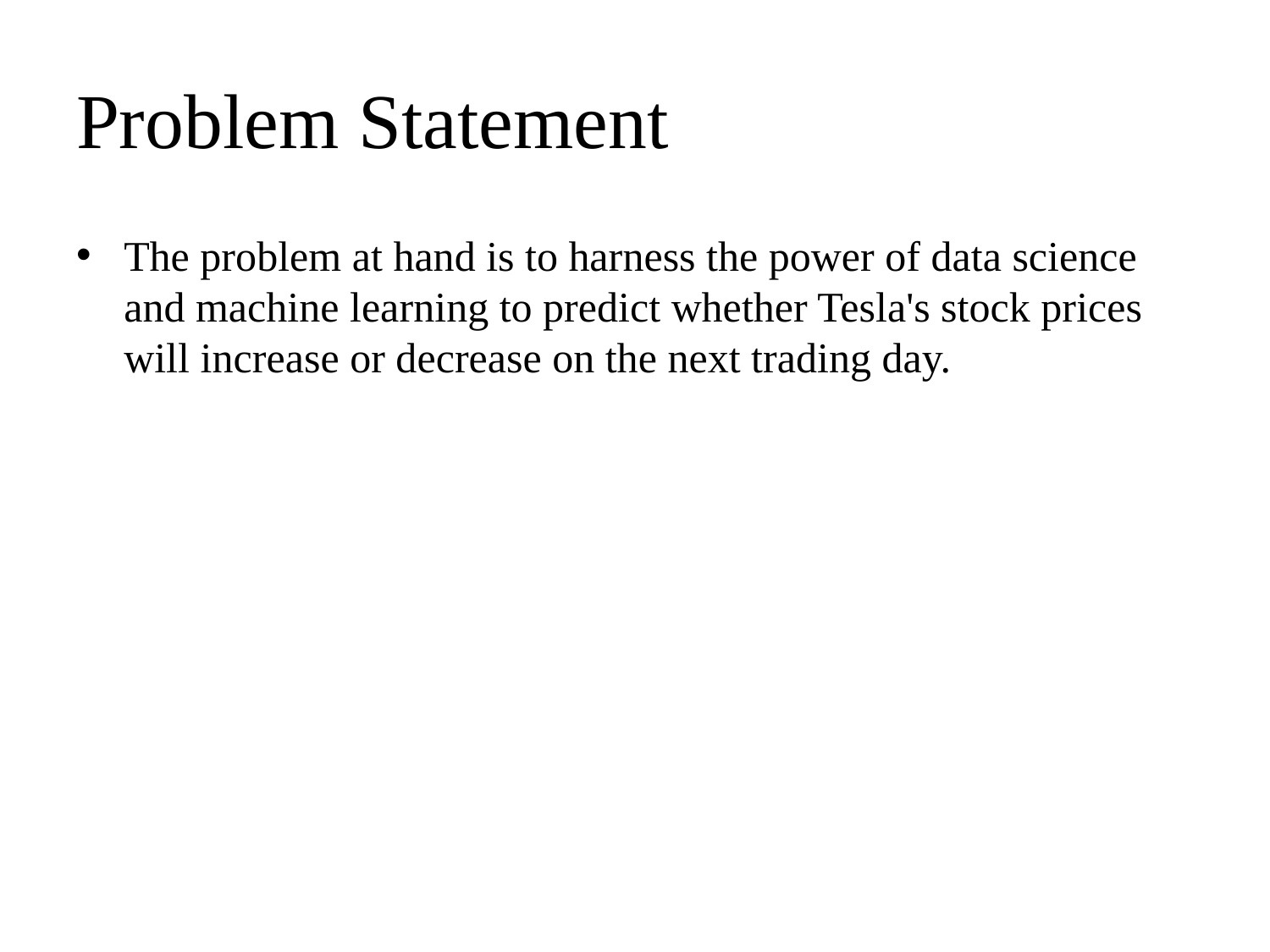

# Problem Statement
The problem at hand is to harness the power of data science and machine learning to predict whether Tesla's stock prices will increase or decrease on the next trading day.